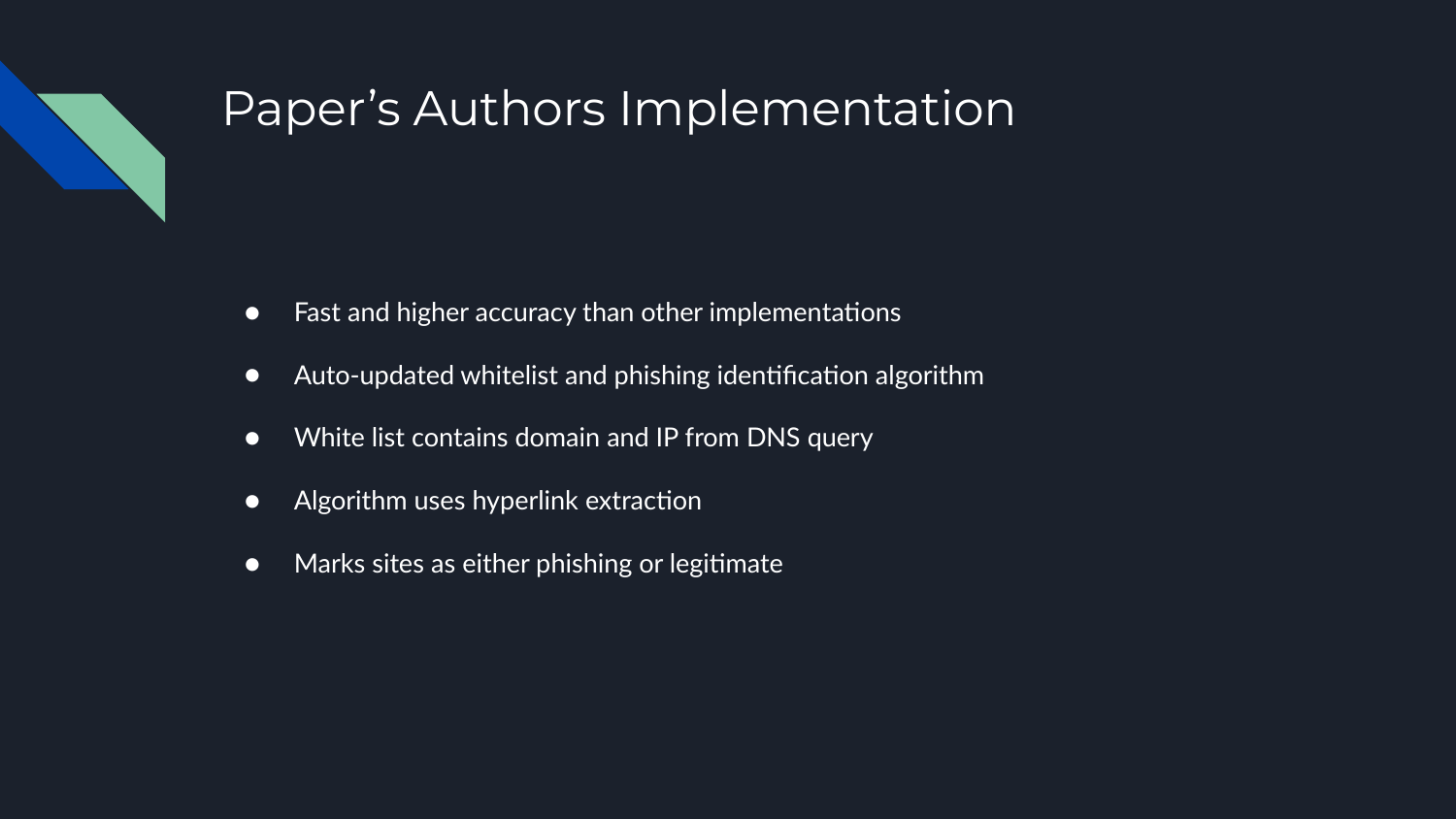

# Paper’s Authors Implementation
Fast and higher accuracy than other implementations
Auto-updated whitelist and phishing identification algorithm
White list contains domain and IP from DNS query
Algorithm uses hyperlink extraction
Marks sites as either phishing or legitimate